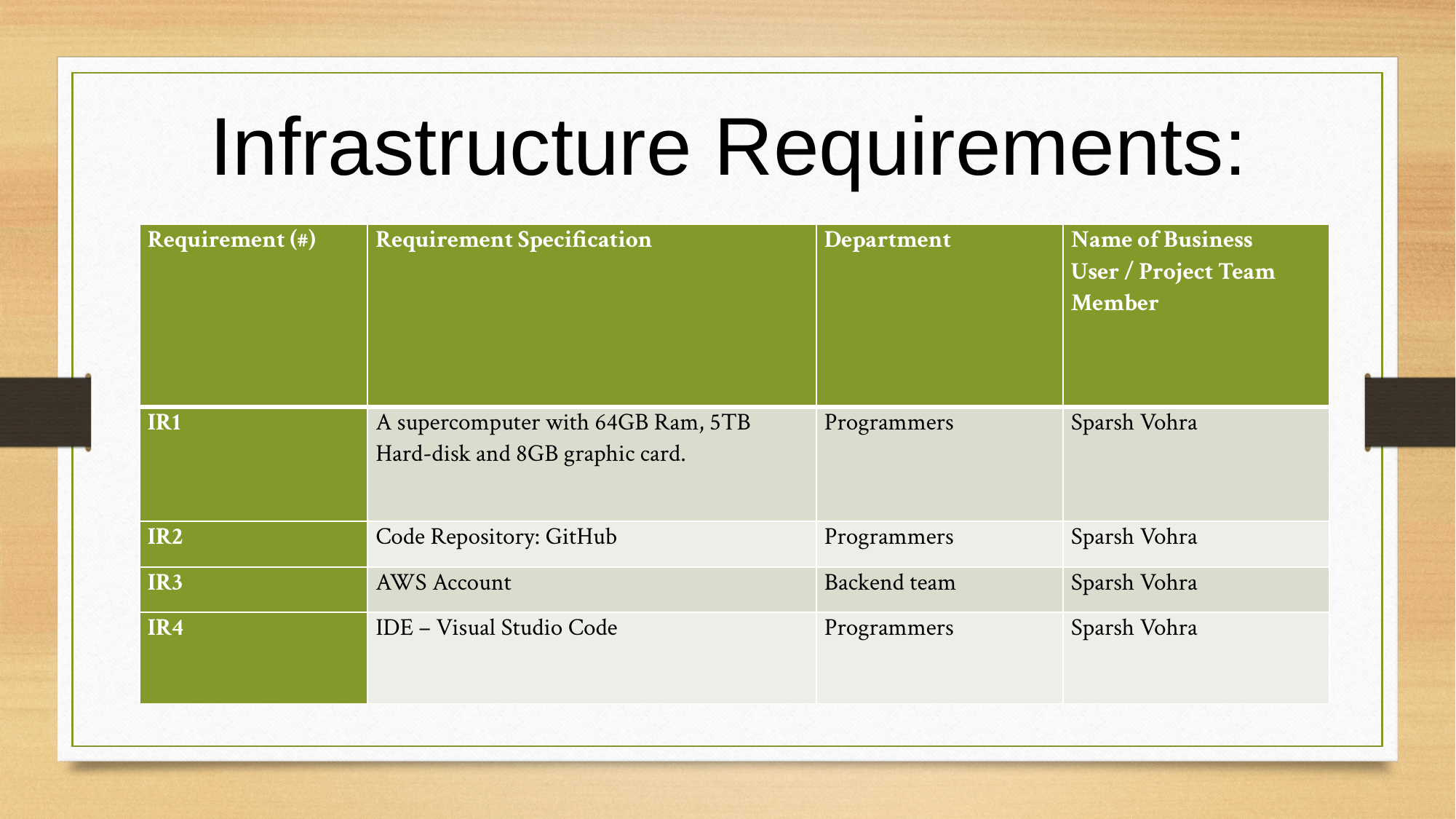

# Infrastructure Requirements:
| Requirement (#) | Requirement Specification | Department | Name of Business User / Project Team Member |
| --- | --- | --- | --- |
| IR1 | A supercomputer with 64GB Ram, 5TB Hard-disk and 8GB graphic card. | Programmers | Sparsh Vohra |
| IR2 | Code Repository: GitHub | Programmers | Sparsh Vohra |
| IR3 | AWS Account | Backend team | Sparsh Vohra |
| IR4 | IDE – Visual Studio Code | Programmers | Sparsh Vohra |